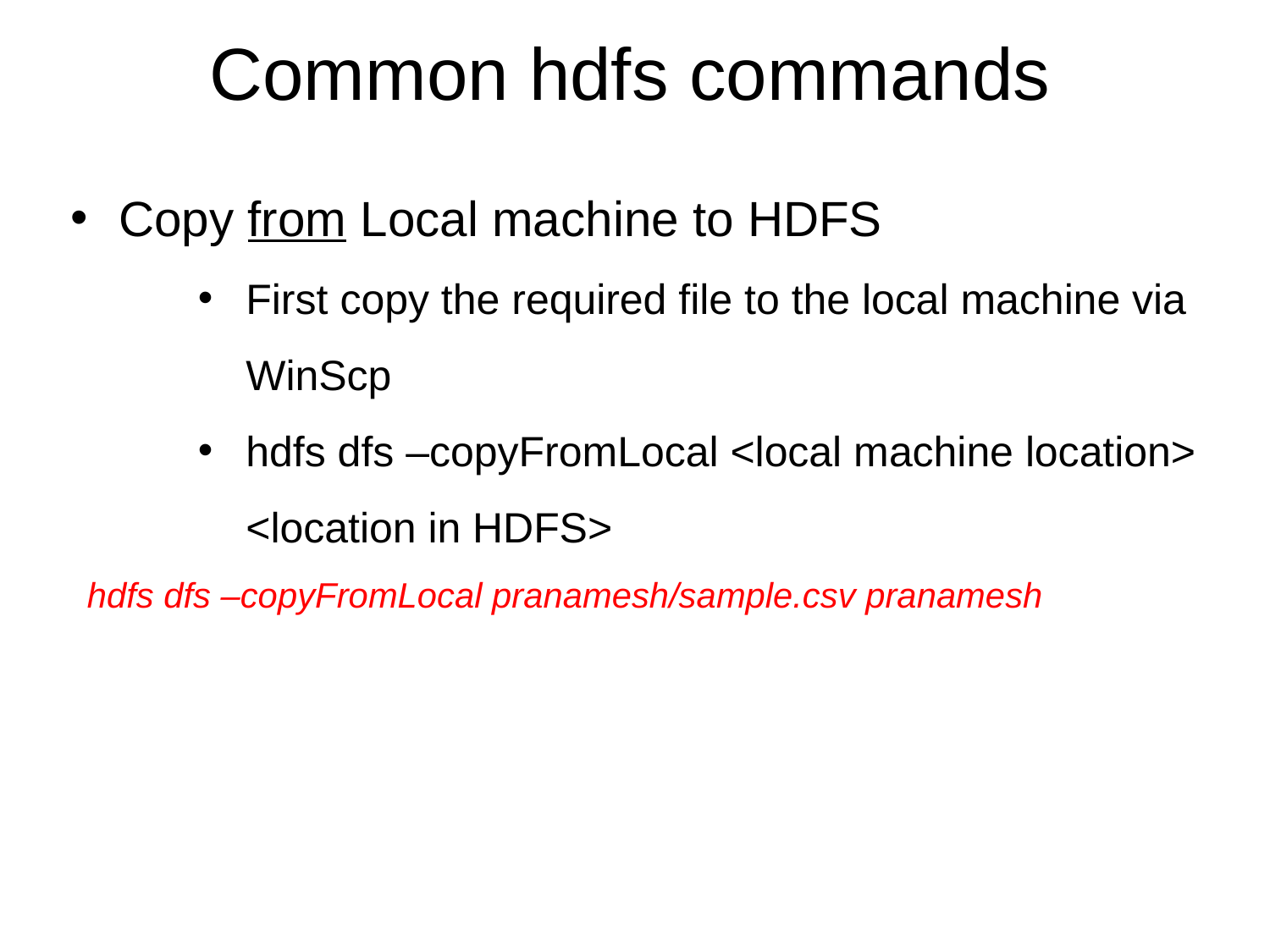

# Common hdfs commands
Copy from Local machine to HDFS
First copy the required file to the local machine via WinScp
hdfs dfs –copyFromLocal <local machine location> <location in HDFS>
hdfs dfs –copyFromLocal pranamesh/sample.csv pranamesh